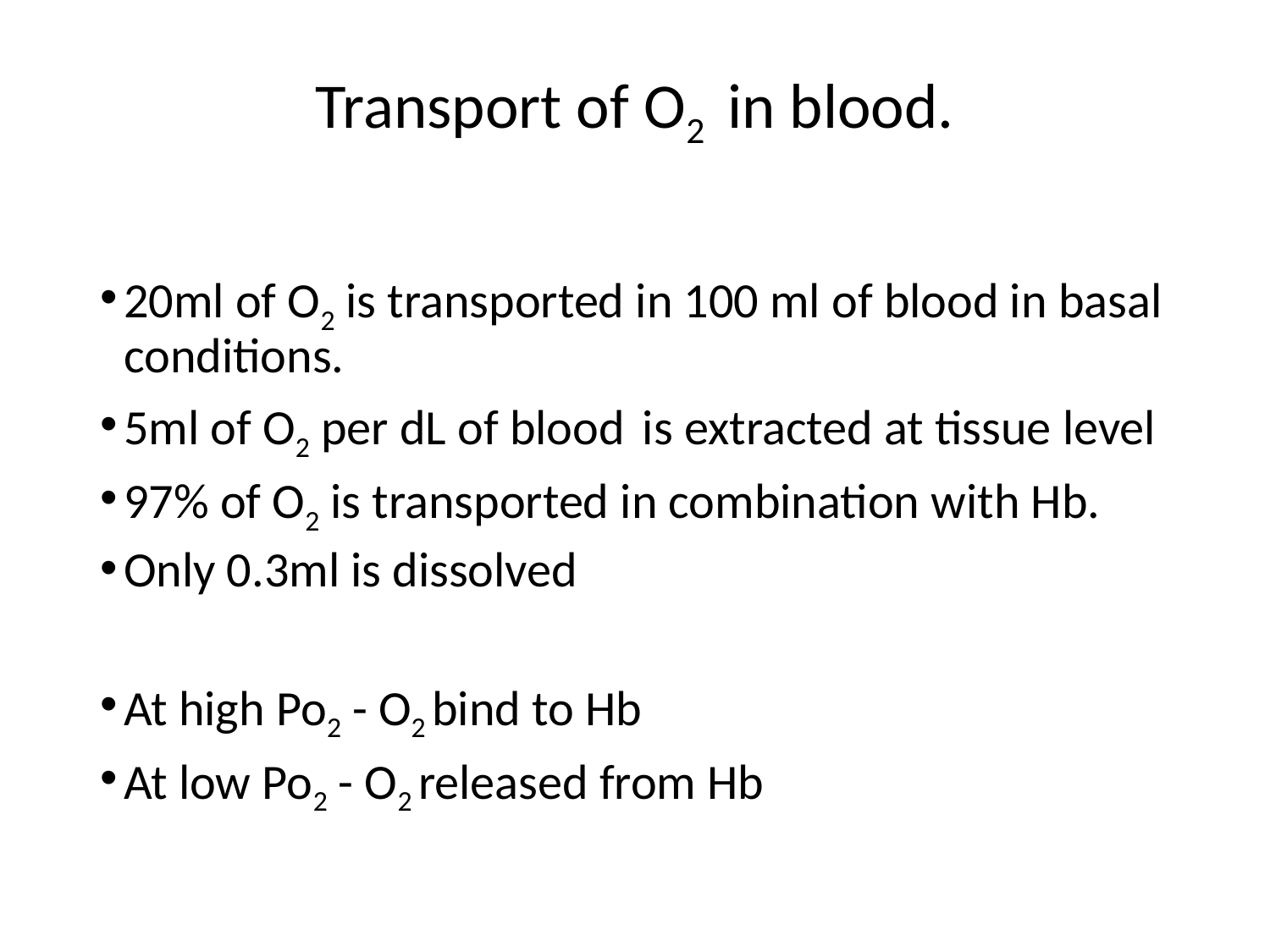

# Transport of O2  in blood.
20ml of O2 is transported in 100 ml of blood in basal conditions.
5ml of O2 per dL of blood  is extracted at tissue level
97% of O2 is transported in combination with Hb.
Only 0.3ml is dissolved

At high Po2 - O2 bind to Hb
At low Po2 - O2 released from Hb